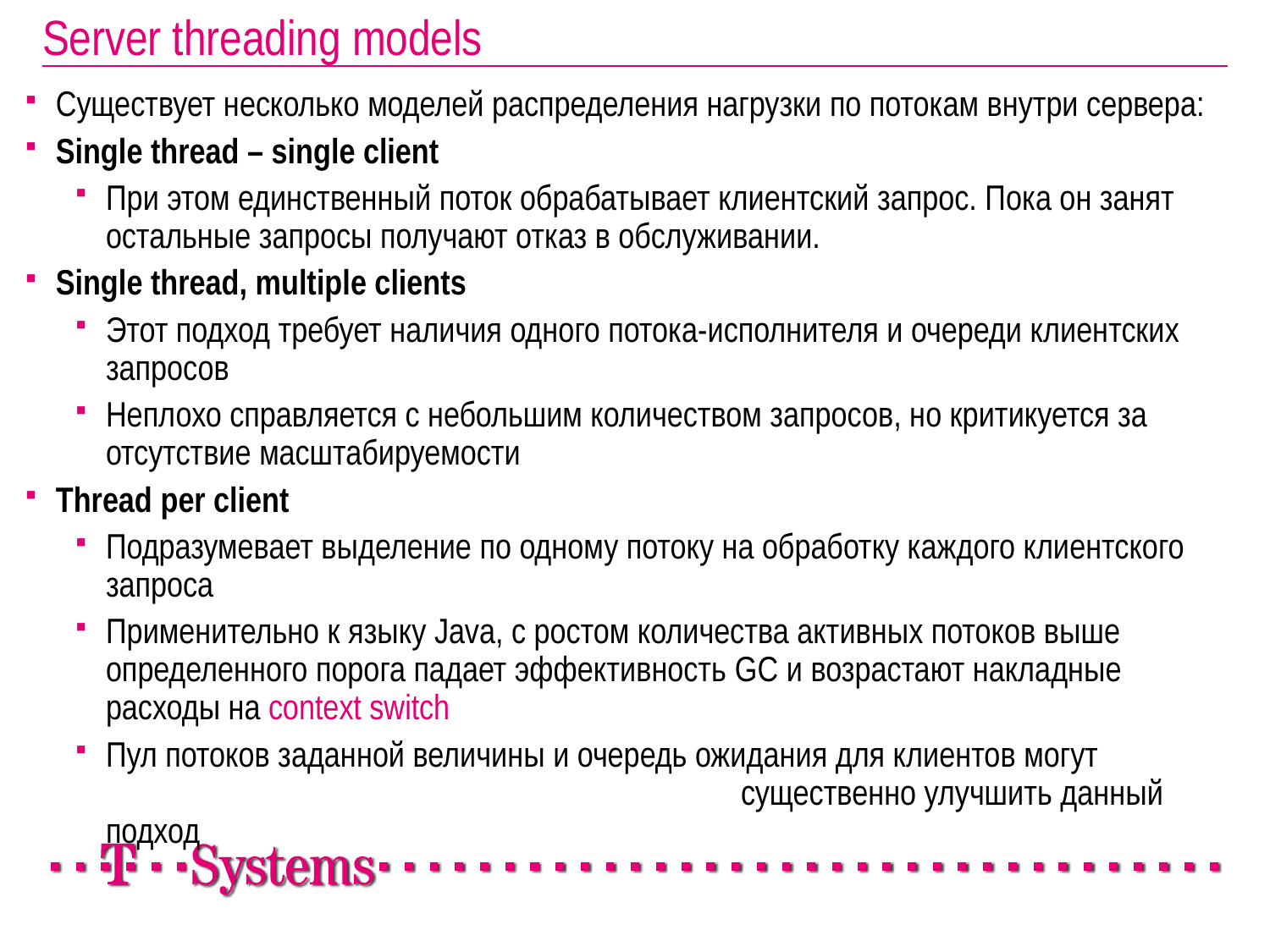

# Server threading models
Существует несколько моделей распределения нагрузки по потокам внутри сервера:
Single thread – single client
При этом единственный поток обрабатывает клиентский запрос. Пока он занят остальные запросы получают отказ в обслуживании.
Single thread, multiple clients
Этот подход требует наличия одного потока-исполнителя и очереди клиентских запросов
Неплохо справляется с небольшим количеством запросов, но критикуется за отсутствие масштабируемости
Thread per client
Подразумевает выделение по одному потоку на обработку каждого клиентского запроса
Применительно к языку Java, с ростом количества активных потоков выше определенного порога падает эффективность GC и возрастают накладные раcходы на context switch
Пул потоков заданной величины и очередь ожидания для клиентов могут 						существенно улучшить данный подход